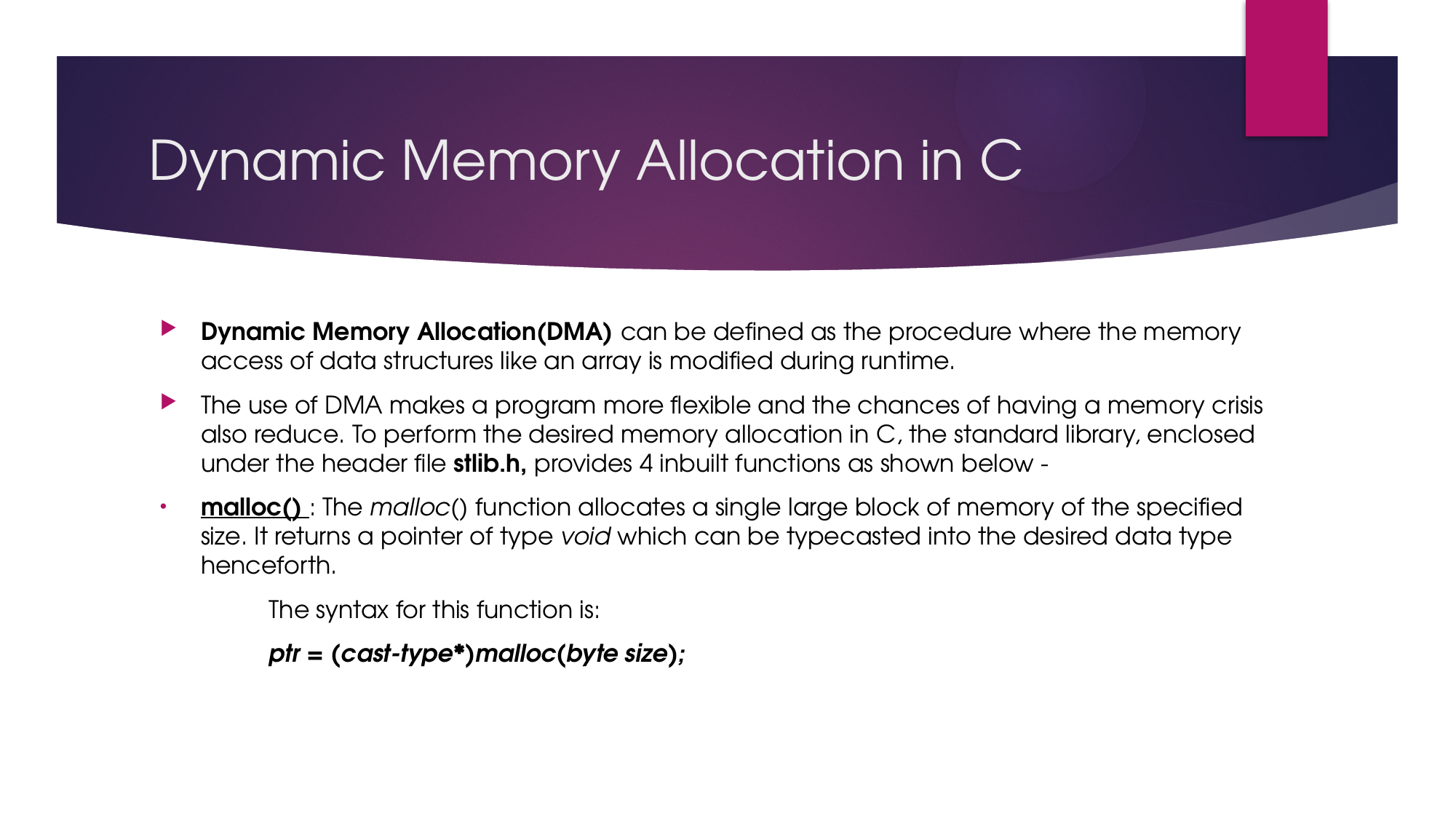

# Dynamic Memory Allocation in C
Dynamic Memory Allocation(DMA) can be defined as the procedure where the memory access of data structures like an array is modified during runtime.
The use of DMA makes a program more flexible and the chances of having a memory crisis also reduce. To perform the desired memory allocation in C, the standard library, enclosed under the header file stlib.h, provides 4 inbuilt functions as shown below -
malloc() : The malloc() function allocates a single large block of memory of the specified size. It returns a pointer of type void which can be typecasted into the desired data type henceforth.
	The syntax for this function is:
	ptr = (cast-type*)malloc(byte size);